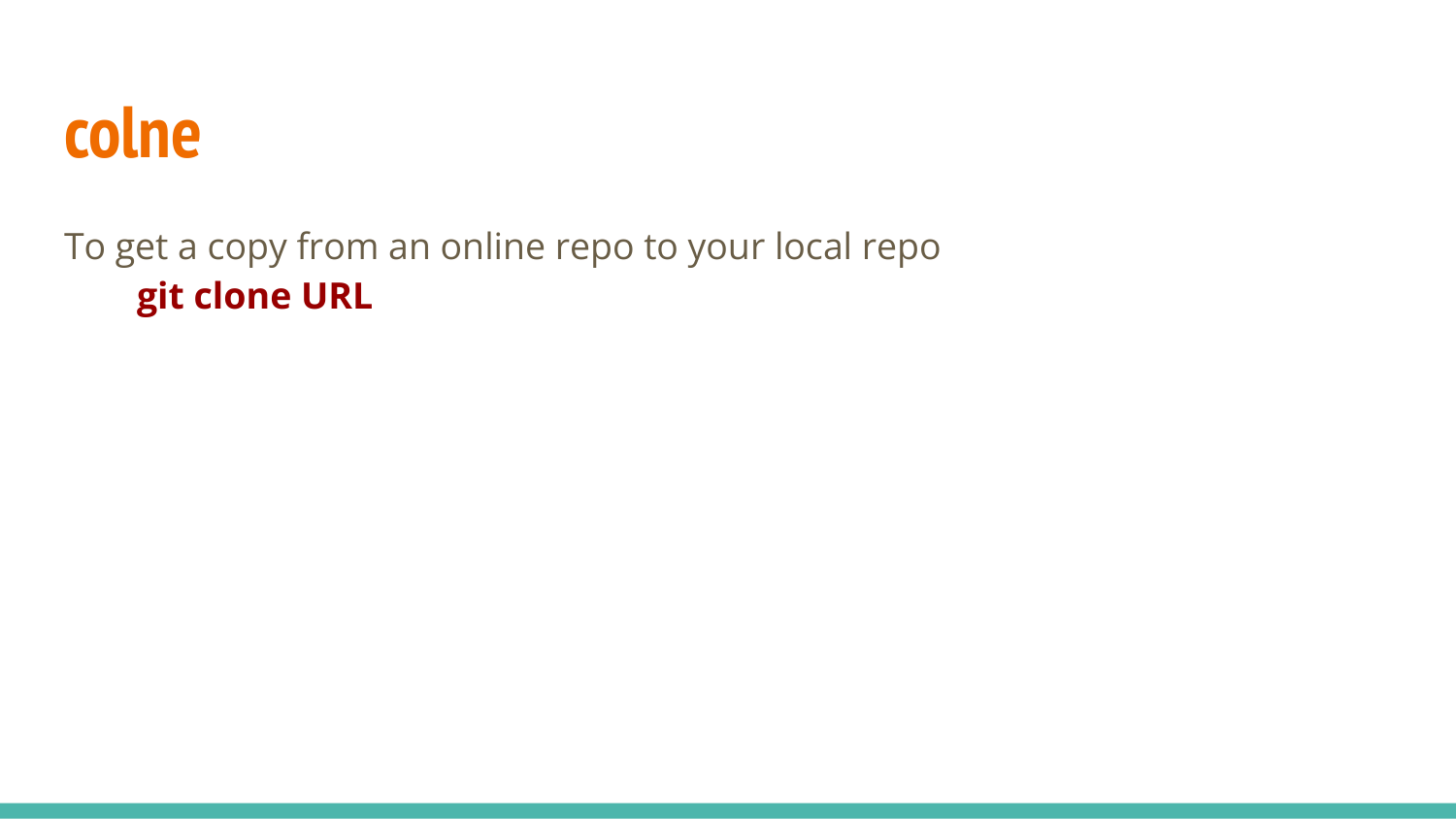

# colne
To get a copy from an online repo to your local repo
git clone URL